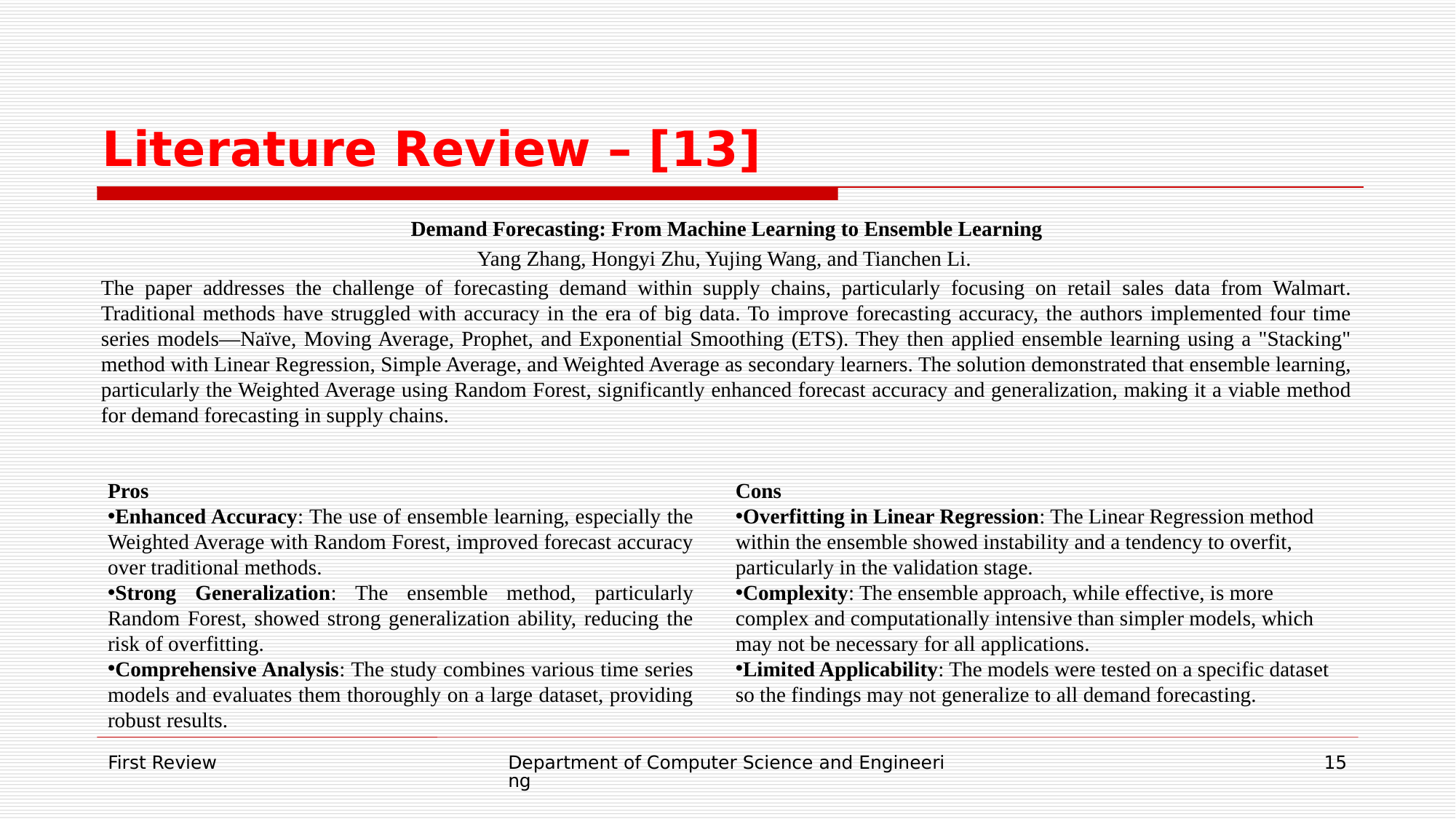

# Literature Review – [13]
Demand Forecasting: From Machine Learning to Ensemble Learning
Yang Zhang, Hongyi Zhu, Yujing Wang, and Tianchen Li.
The paper addresses the challenge of forecasting demand within supply chains, particularly focusing on retail sales data from Walmart. Traditional methods have struggled with accuracy in the era of big data. To improve forecasting accuracy, the authors implemented four time series models—Naïve, Moving Average, Prophet, and Exponential Smoothing (ETS). They then applied ensemble learning using a "Stacking" method with Linear Regression, Simple Average, and Weighted Average as secondary learners. The solution demonstrated that ensemble learning, particularly the Weighted Average using Random Forest, significantly enhanced forecast accuracy and generalization, making it a viable method for demand forecasting in supply chains.
Pros
Enhanced Accuracy: The use of ensemble learning, especially the Weighted Average with Random Forest, improved forecast accuracy over traditional methods.
Strong Generalization: The ensemble method, particularly Random Forest, showed strong generalization ability, reducing the risk of overfitting.
Comprehensive Analysis: The study combines various time series models and evaluates them thoroughly on a large dataset, providing robust results.
Cons
Overfitting in Linear Regression: The Linear Regression method within the ensemble showed instability and a tendency to overfit, particularly in the validation stage.
Complexity: The ensemble approach, while effective, is more complex and computationally intensive than simpler models, which may not be necessary for all applications.
Limited Applicability: The models were tested on a specific dataset so the findings may not generalize to all demand forecasting.
First Review
Department of Computer Science and Engineering
15